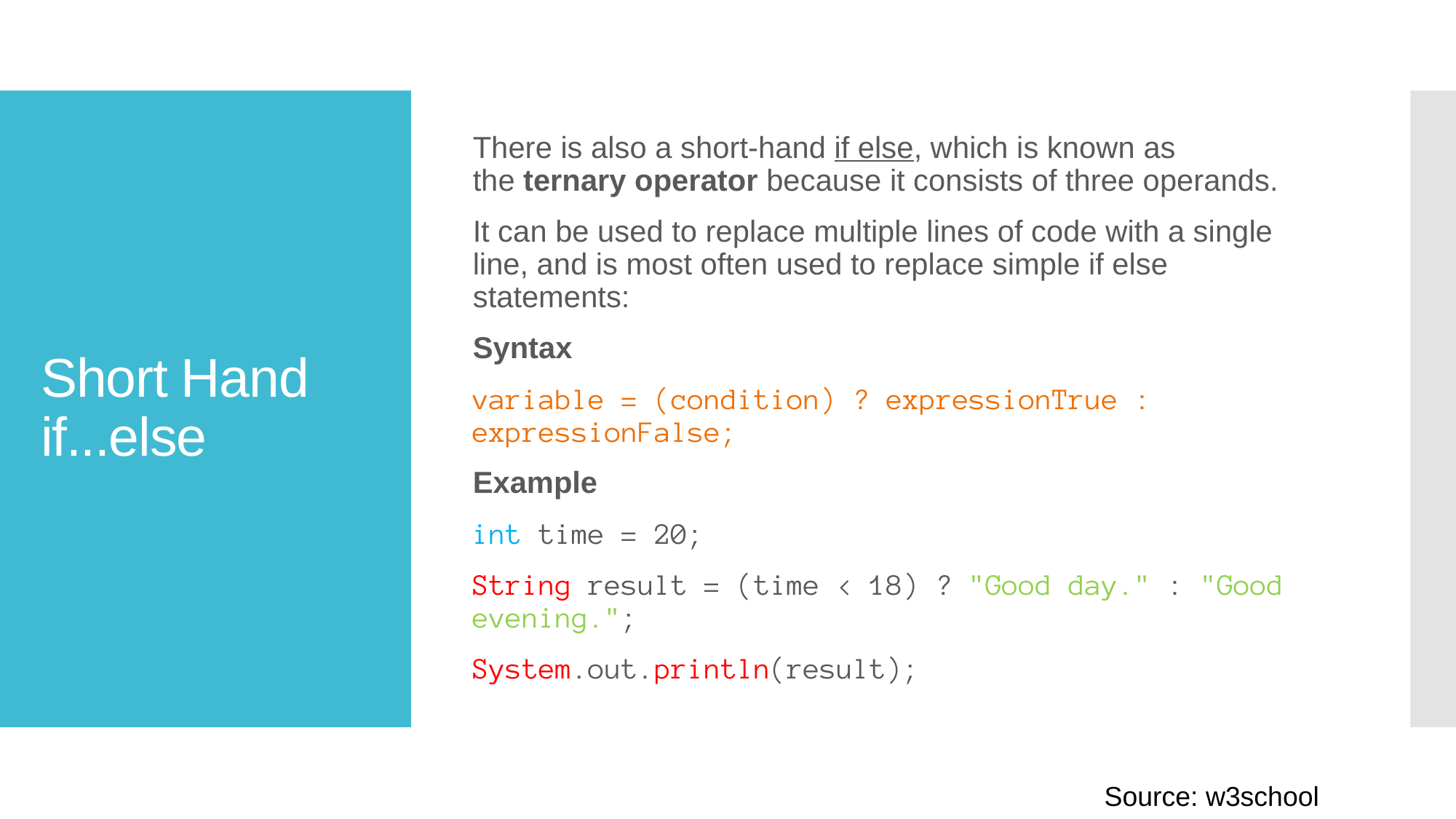

There is also a short-hand if else, which is known as the ternary operator because it consists of three operands.
It can be used to replace multiple lines of code with a single line, and is most often used to replace simple if else statements:
Syntax
variable = (condition) ? expressionTrue :  expressionFalse;
Example
int time = 20;
String result = (time < 18) ? "Good day." : "Good evening.";
System.out.println(result);
# Short Hand if...else
Source: w3school